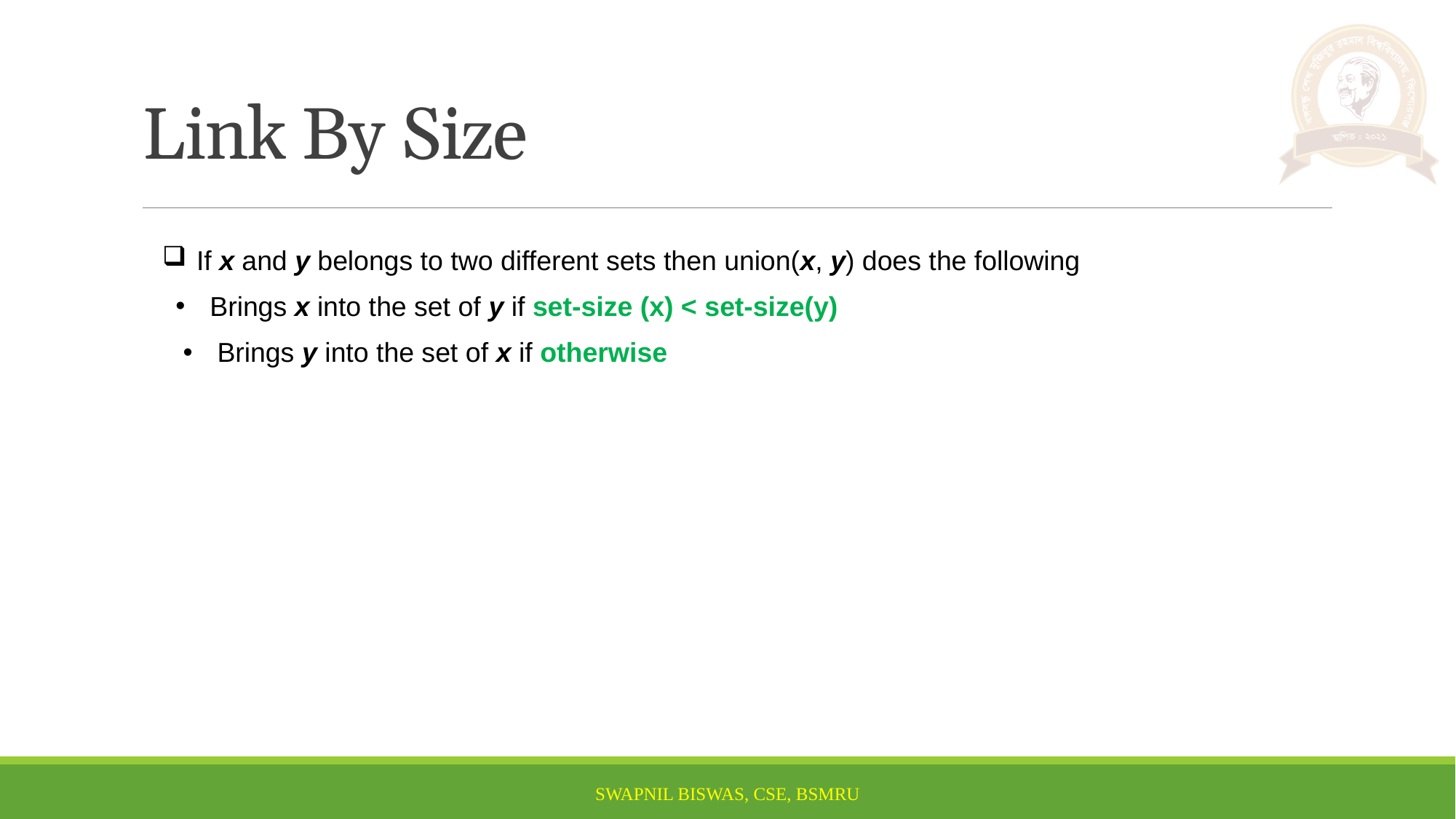

# Link By Size
If x and y belongs to two different sets then union(x, y) does the following
Brings x into the set of y if set-size (x) < set-size(y)
Brings y into the set of x if otherwise
SWAPNIL BISWAS, CSE, BSMRU